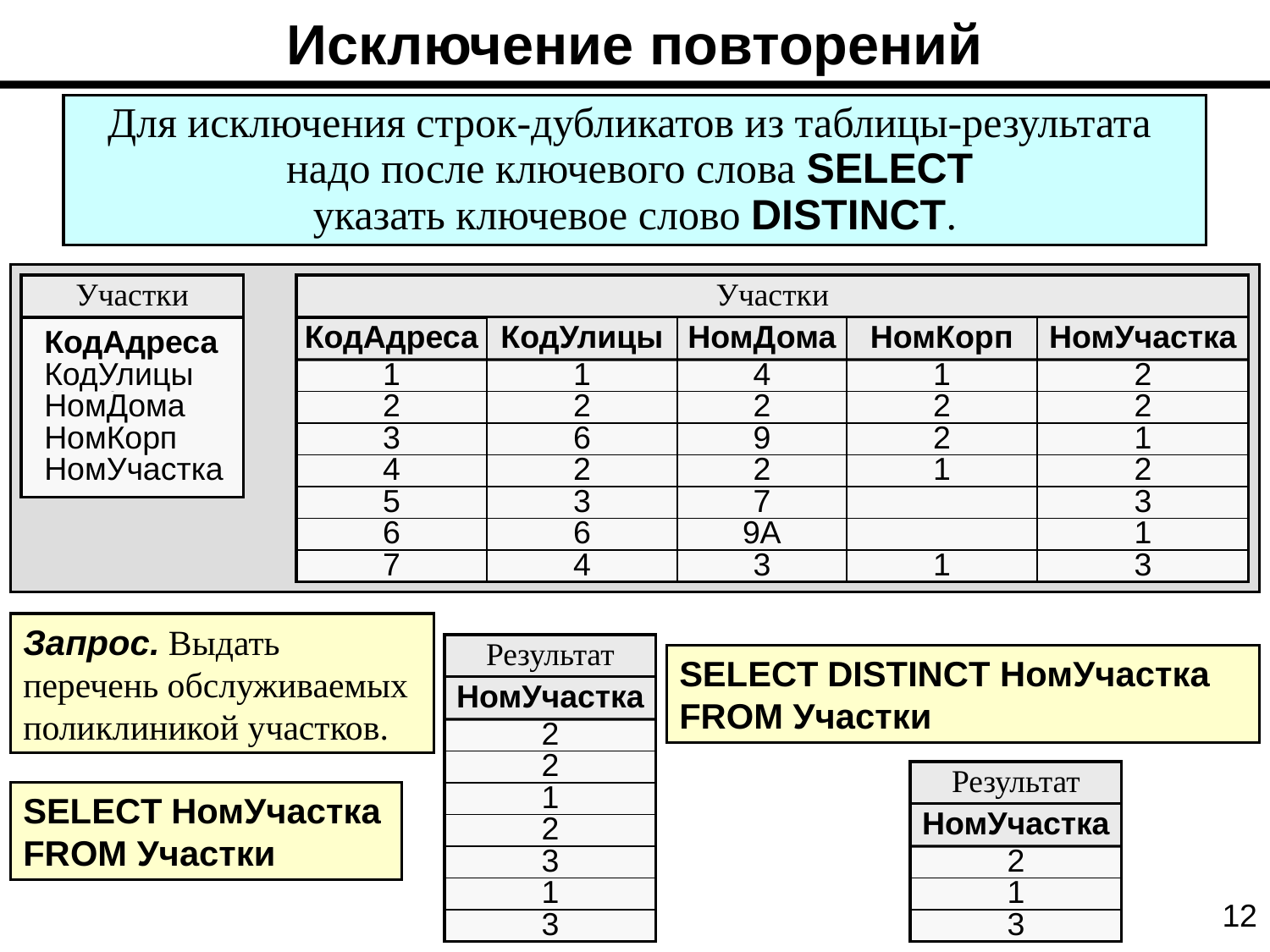

Исключение повторений

Для исключения строк-дубликатов из таблицы-результата
надо после ключевого слова SELECT
указать ключевое слово DISTINCT.

Участки
КодАдреса
Улица
КодУлицы
НомДома
НомКорп
НомУчастка
Участки

КодАдреса
КодУлицы
НомДома
НомКорп
НомУчастка

1
1
4
1
2
2
2
2
2
2
3
6
9
2
1
4
2
2
1
2
5
3
7

3
6
6
9А

1
7
4
3
1
3
Запрос. Выдать перечень обслуживаемых поликлиникой участков.
Результат

НомУчастка

SELECT DISTINCT НомУчастка
FROM Участки
2
2
Результат

НомУчастка

SELECT НомУчастка
FROM Участки
1
2
3
2
1
1
12
3
3